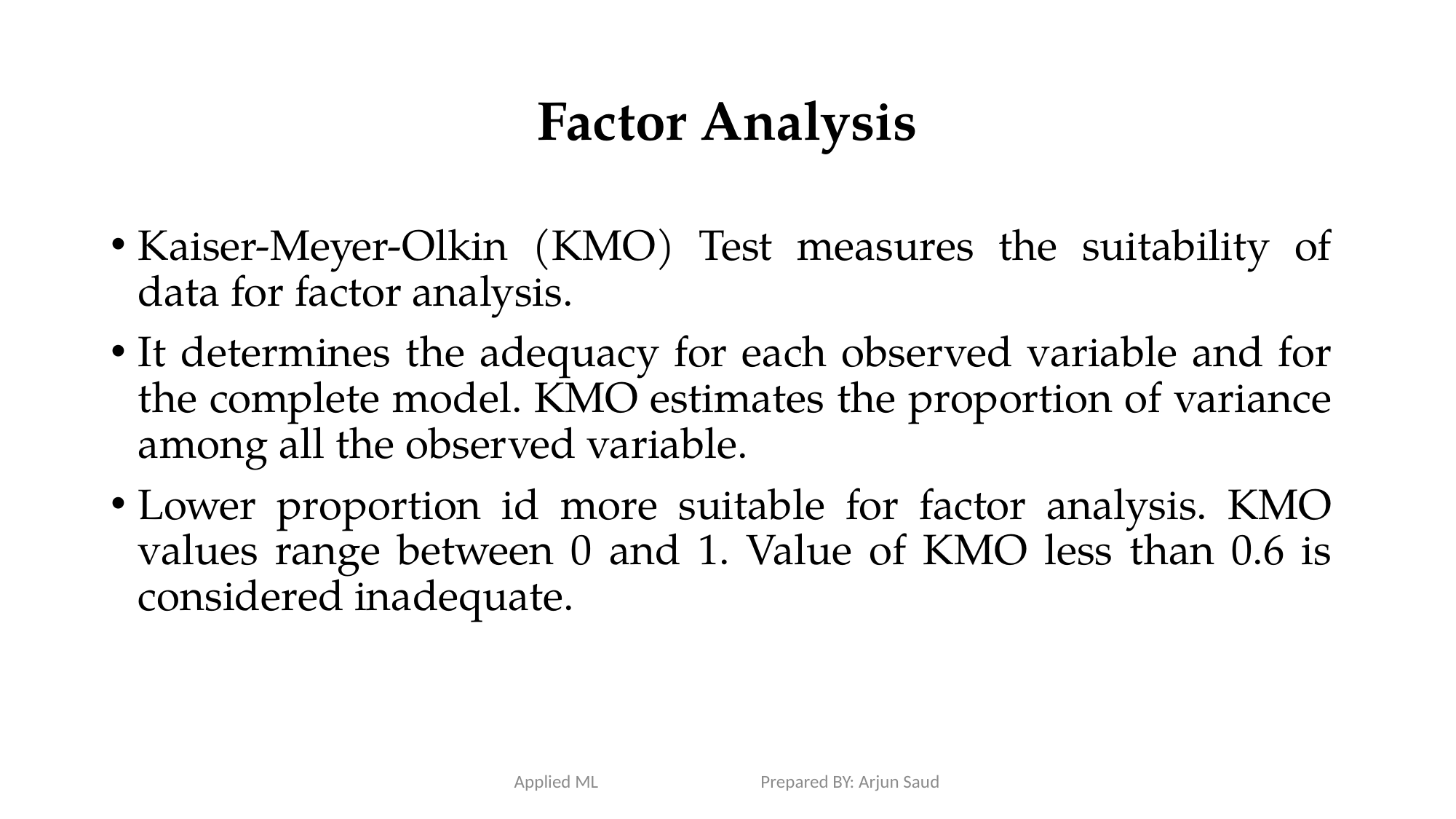

# Factor Analysis
Kaiser-Meyer-Olkin (KMO) Test measures the suitability of data for factor analysis.
It determines the adequacy for each observed variable and for the complete model. KMO estimates the proportion of variance among all the observed variable.
Lower proportion id more suitable for factor analysis. KMO values range between 0 and 1. Value of KMO less than 0.6 is considered inadequate.
Applied ML                                       Prepared BY: Arjun Saud